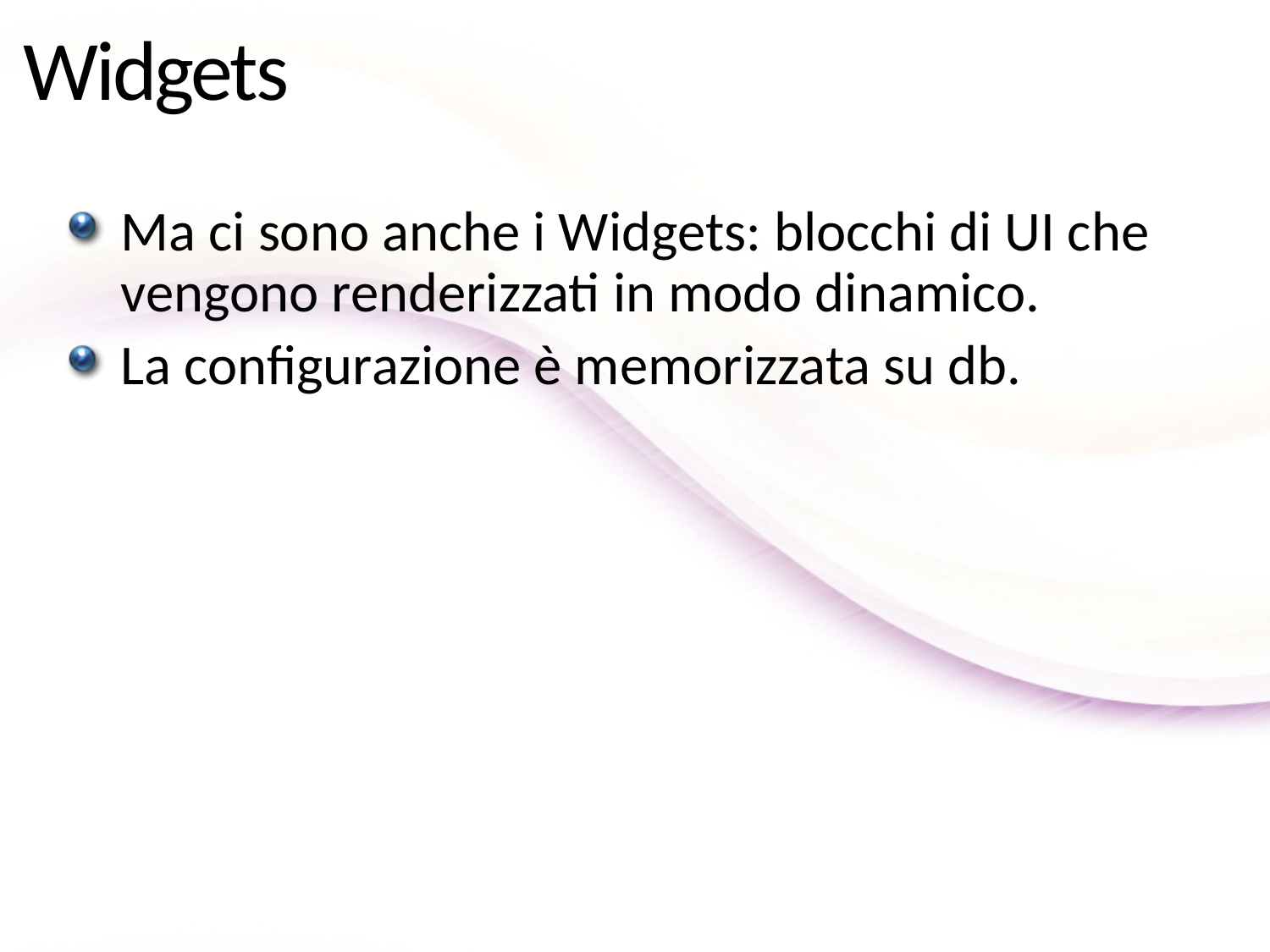

# Widgets
Ma ci sono anche i Widgets: blocchi di UI che vengono renderizzati in modo dinamico.
La configurazione è memorizzata su db.